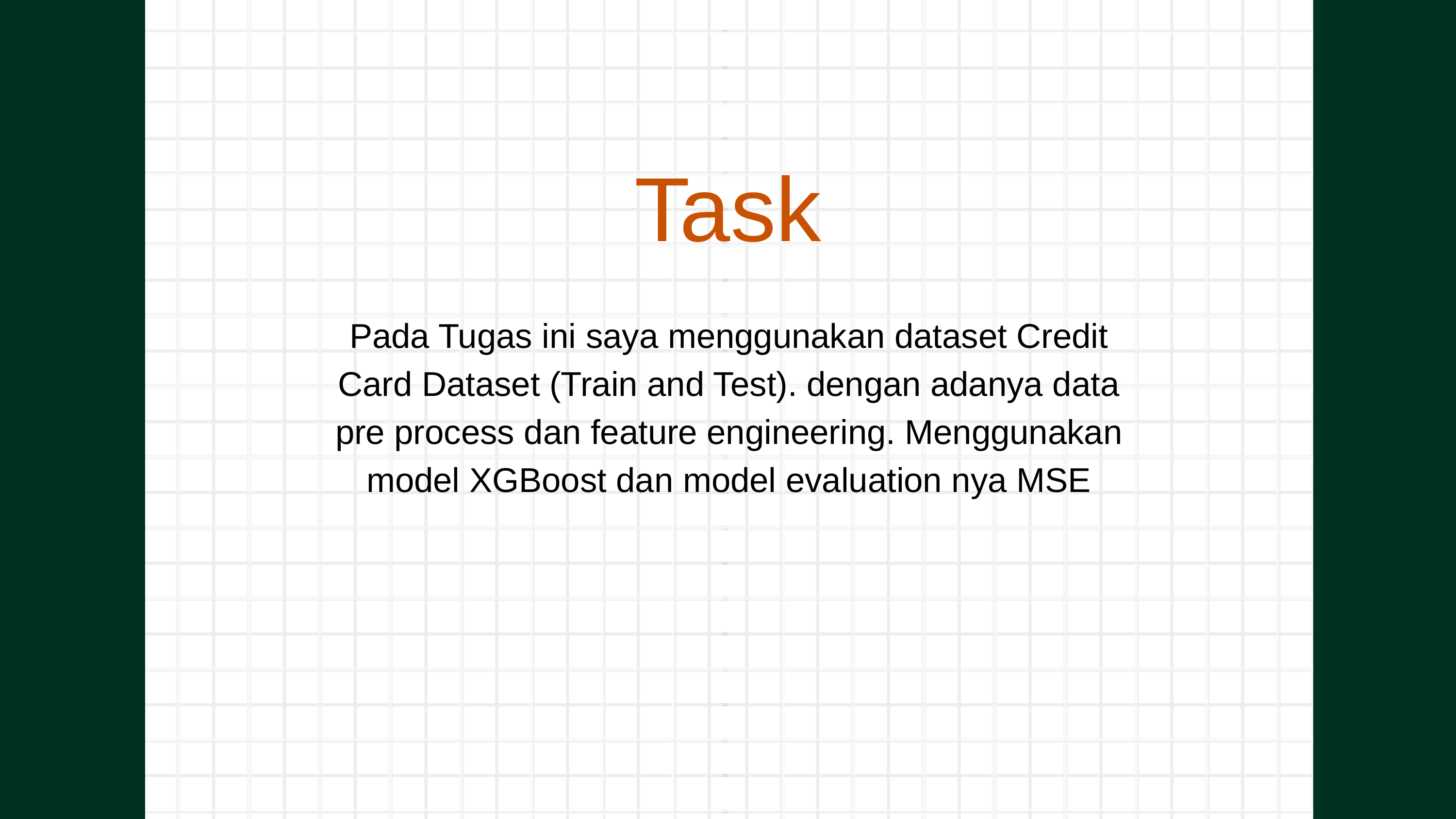

Task
Pada Tugas ini saya menggunakan dataset Credit Card Dataset (Train and Test). dengan adanya data pre process dan feature engineering. Menggunakan model XGBoost dan model evaluation nya MSE